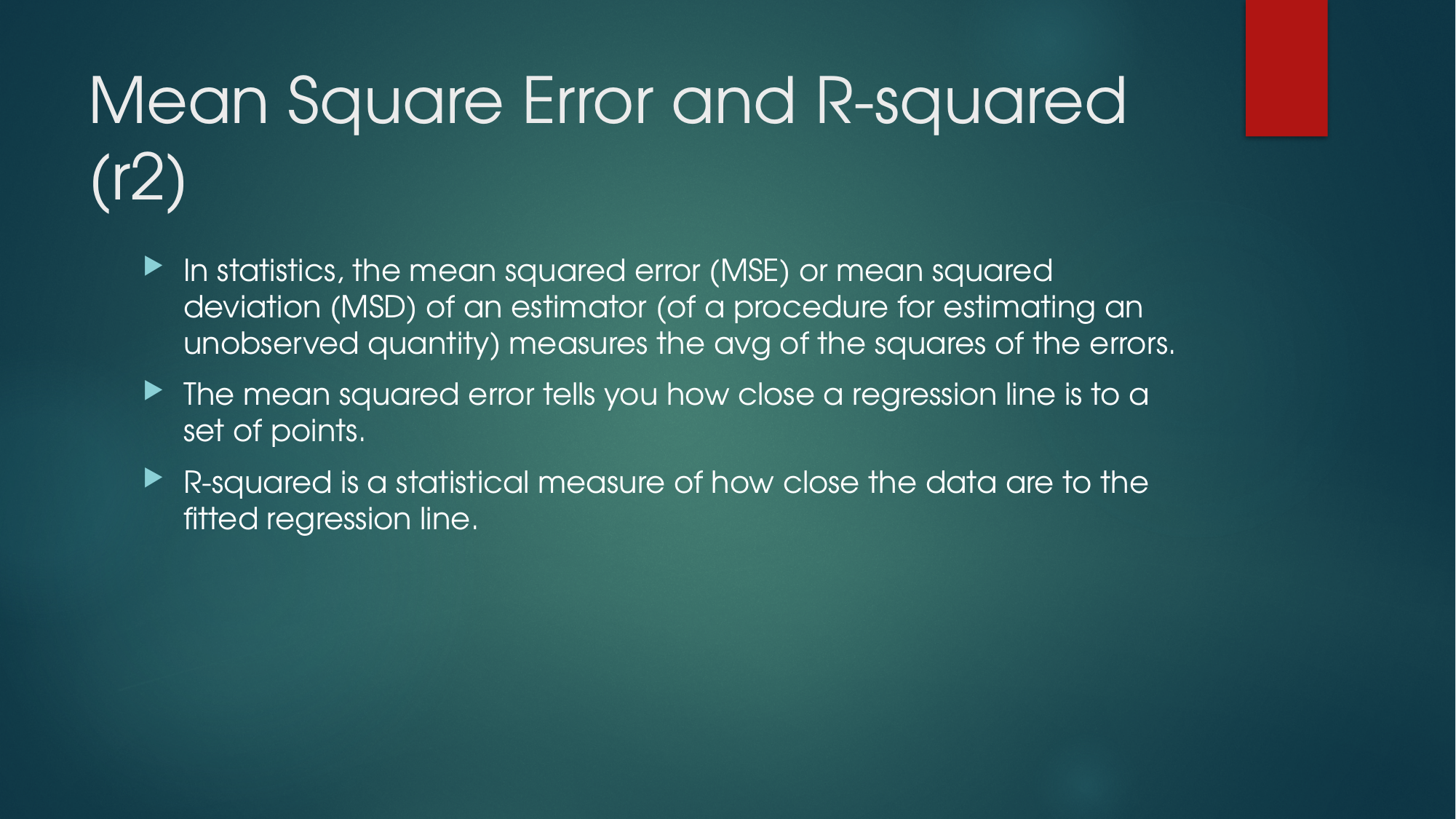

# Mean Square Error and R-squared (r2)
In statistics, the mean squared error (MSE) or mean squared deviation (MSD) of an estimator (of a procedure for estimating an unobserved quantity) measures the avg of the squares of the errors.
The mean squared error tells you how close a regression line is to a set of points.
R-squared is a statistical measure of how close the data are to the fitted regression line.